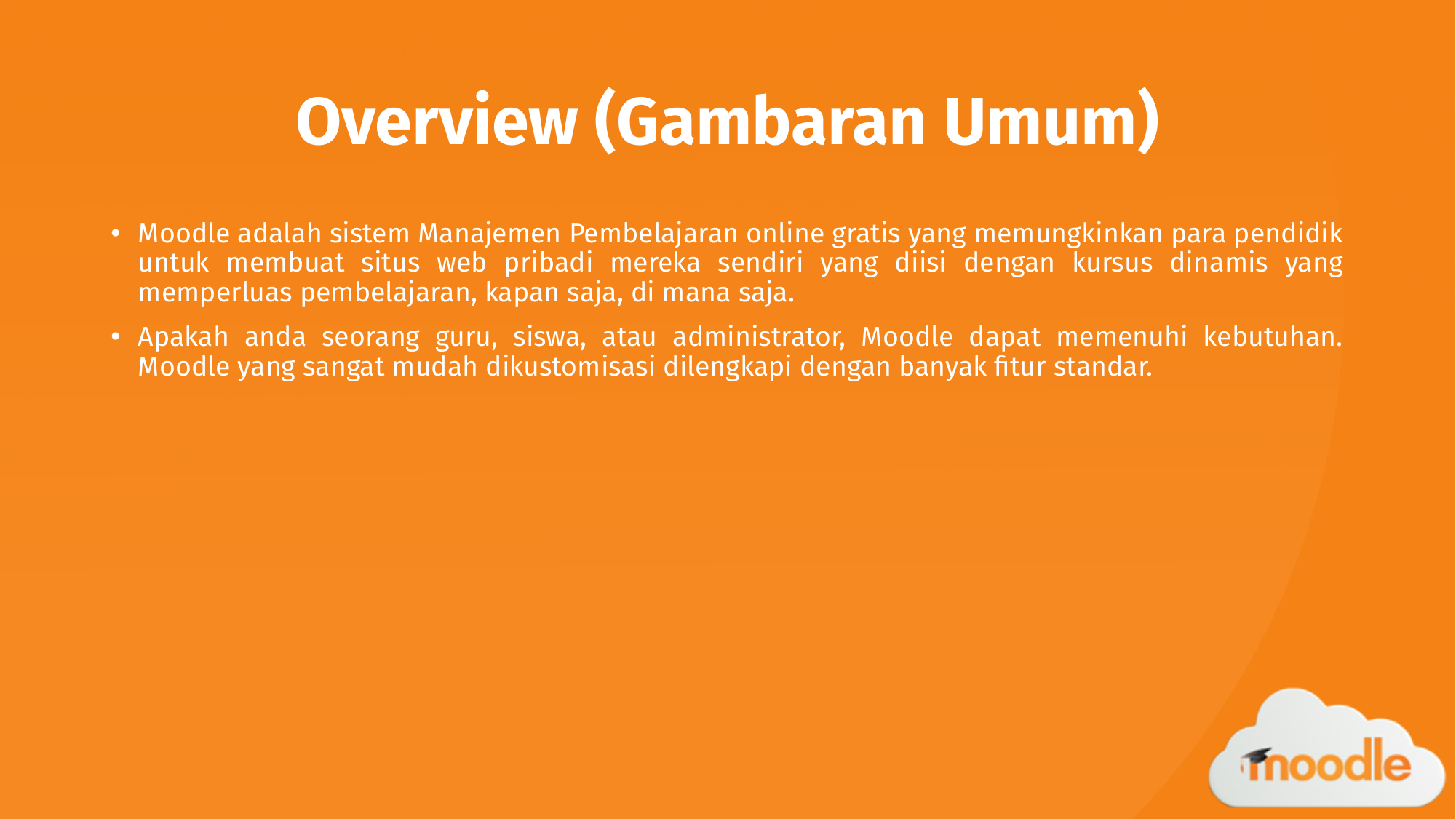

# Overview (Gambaran Umum)
Moodle adalah sistem Manajemen Pembelajaran online gratis yang memungkinkan para pendidik untuk membuat situs web pribadi mereka sendiri yang diisi dengan kursus dinamis yang memperluas pembelajaran, kapan saja, di mana saja.
Apakah anda seorang guru, siswa, atau administrator, Moodle dapat memenuhi kebutuhan. Moodle yang sangat mudah dikustomisasi dilengkapi dengan banyak fitur standar.